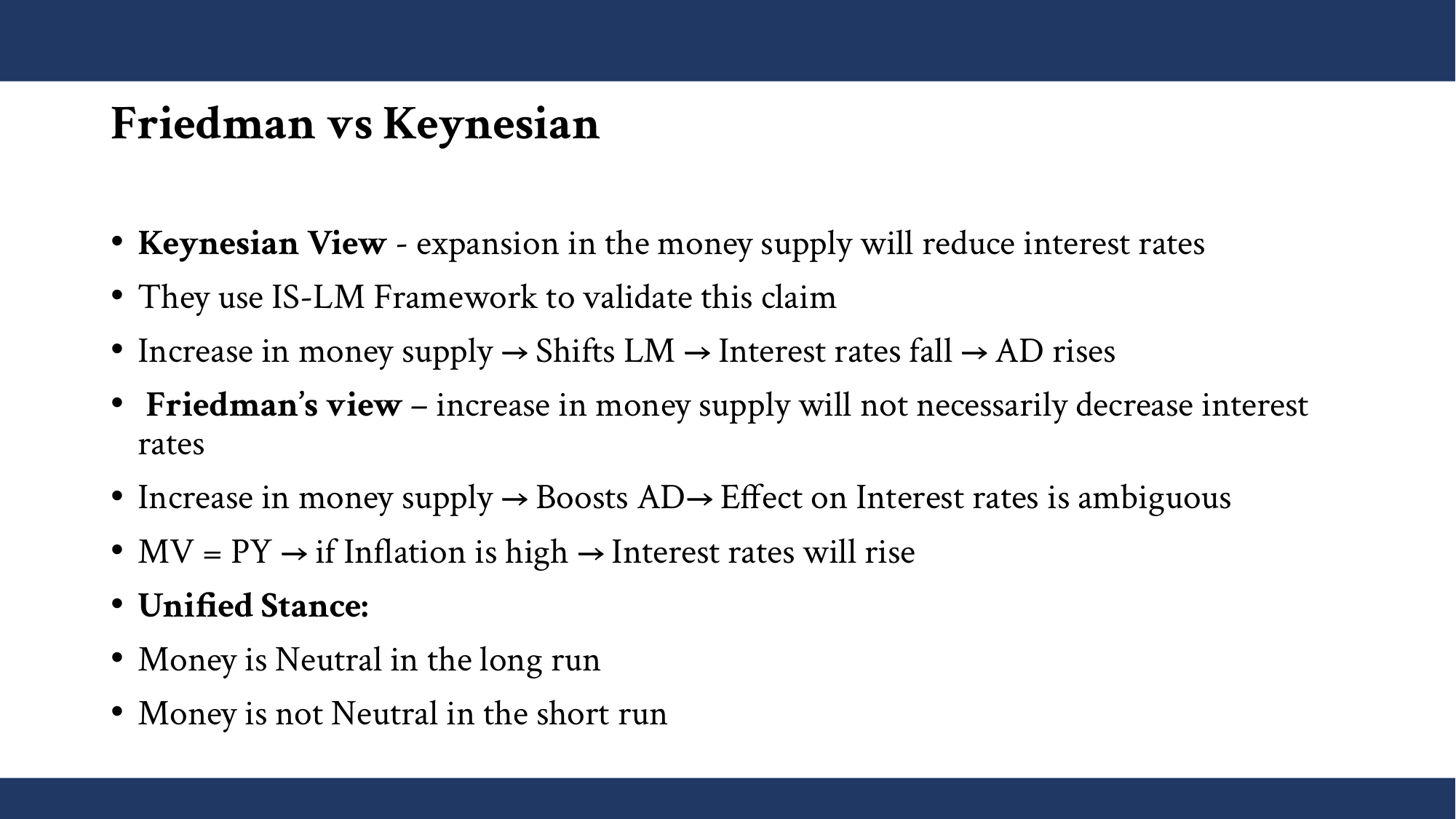

# Friedman vs Keynesian
Keynesian View - expansion in the money supply will reduce interest rates
They use IS-LM Framework to validate this claim
Increase in money supply → Shifts LM → Interest rates fall → AD rises
 Friedman’s view – increase in money supply will not necessarily decrease interest rates
Increase in money supply → Boosts AD→ Effect on Interest rates is ambiguous
MV = PY → if Inflation is high → Interest rates will rise
Unified Stance:
Money is Neutral in the long run
Money is not Neutral in the short run